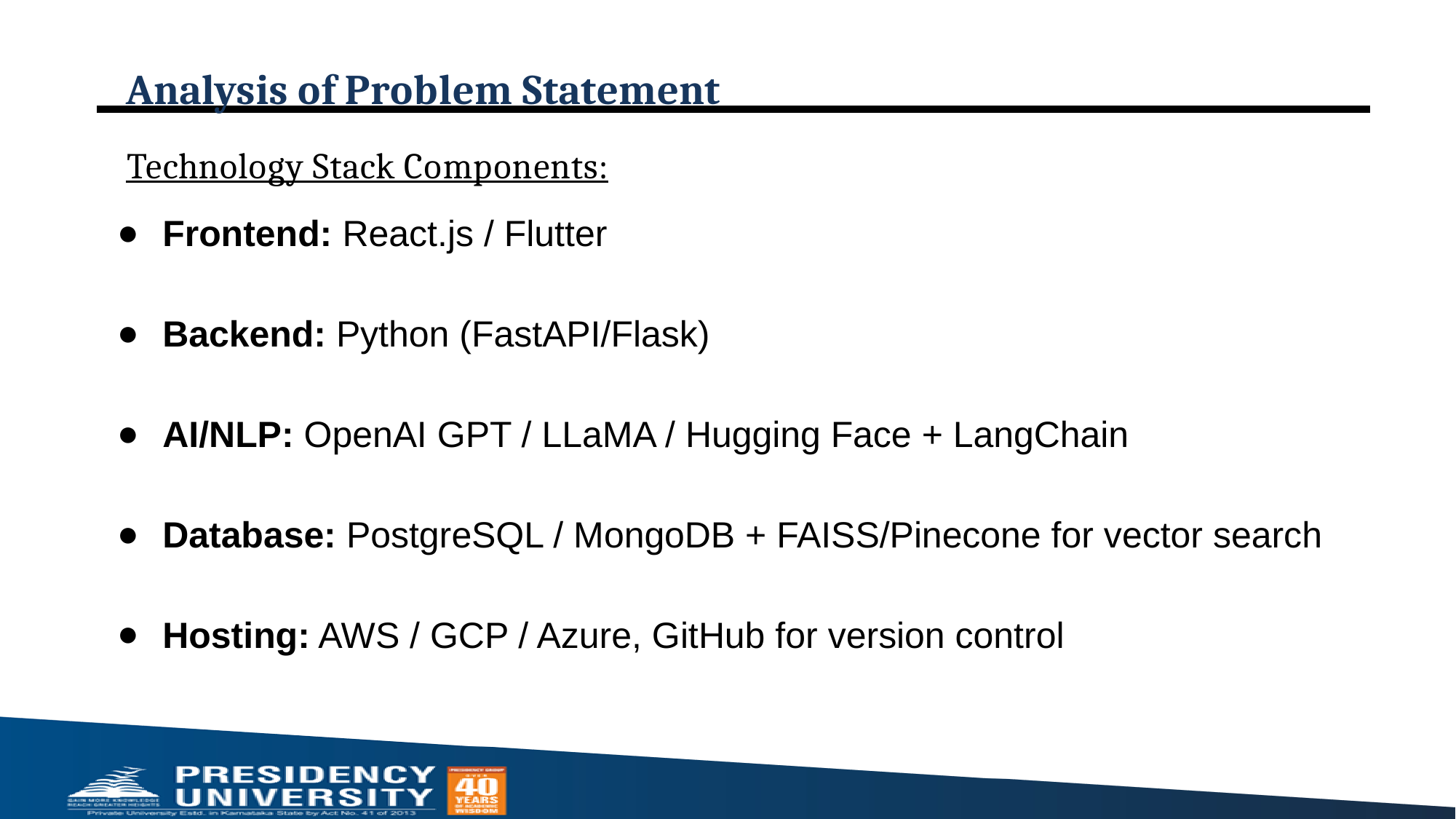

# Analysis of Problem Statement
Technology Stack Components:
Frontend: React.js / Flutter
Backend: Python (FastAPI/Flask)
AI/NLP: OpenAI GPT / LLaMA / Hugging Face + LangChain
Database: PostgreSQL / MongoDB + FAISS/Pinecone for vector search
Hosting: AWS / GCP / Azure, GitHub for version control